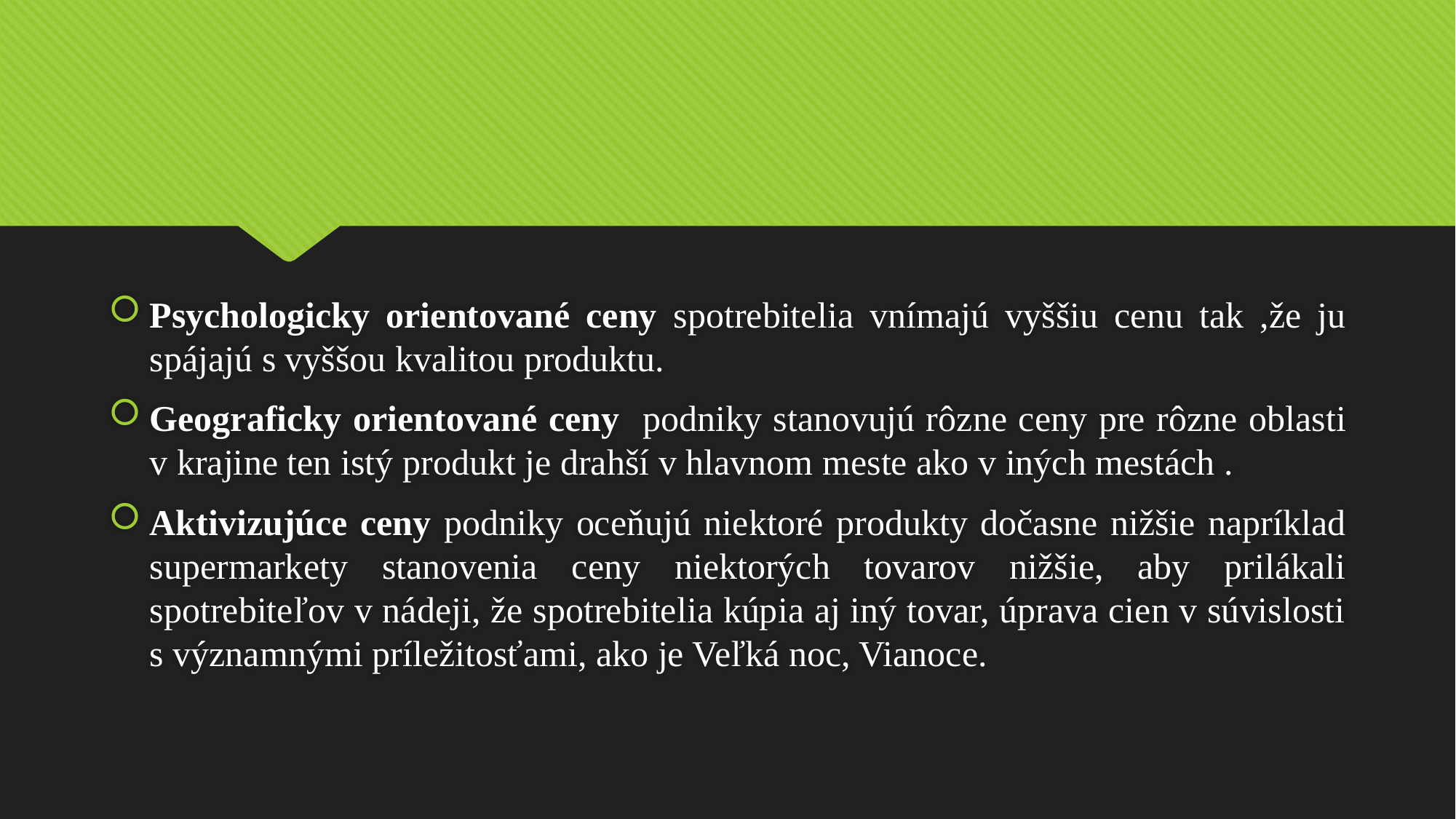

#
Psychologicky orientované ceny spotrebitelia vnímajú vyššiu cenu tak ,že ju spájajú s vyššou kvalitou produktu.
Geograficky orientované ceny  podniky stanovujú rôzne ceny pre rôzne oblasti v krajine ten istý produkt je drahší v hlavnom meste ako v iných mestách .
Aktivizujúce ceny podniky oceňujú niektoré produkty dočasne nižšie napríklad supermarkety stanovenia ceny niektorých tovarov nižšie, aby prilákali spotrebiteľov v nádeji, že spotrebitelia kúpia aj iný tovar, úprava cien v súvislosti s významnými príležitosťami, ako je Veľká noc, Vianoce.